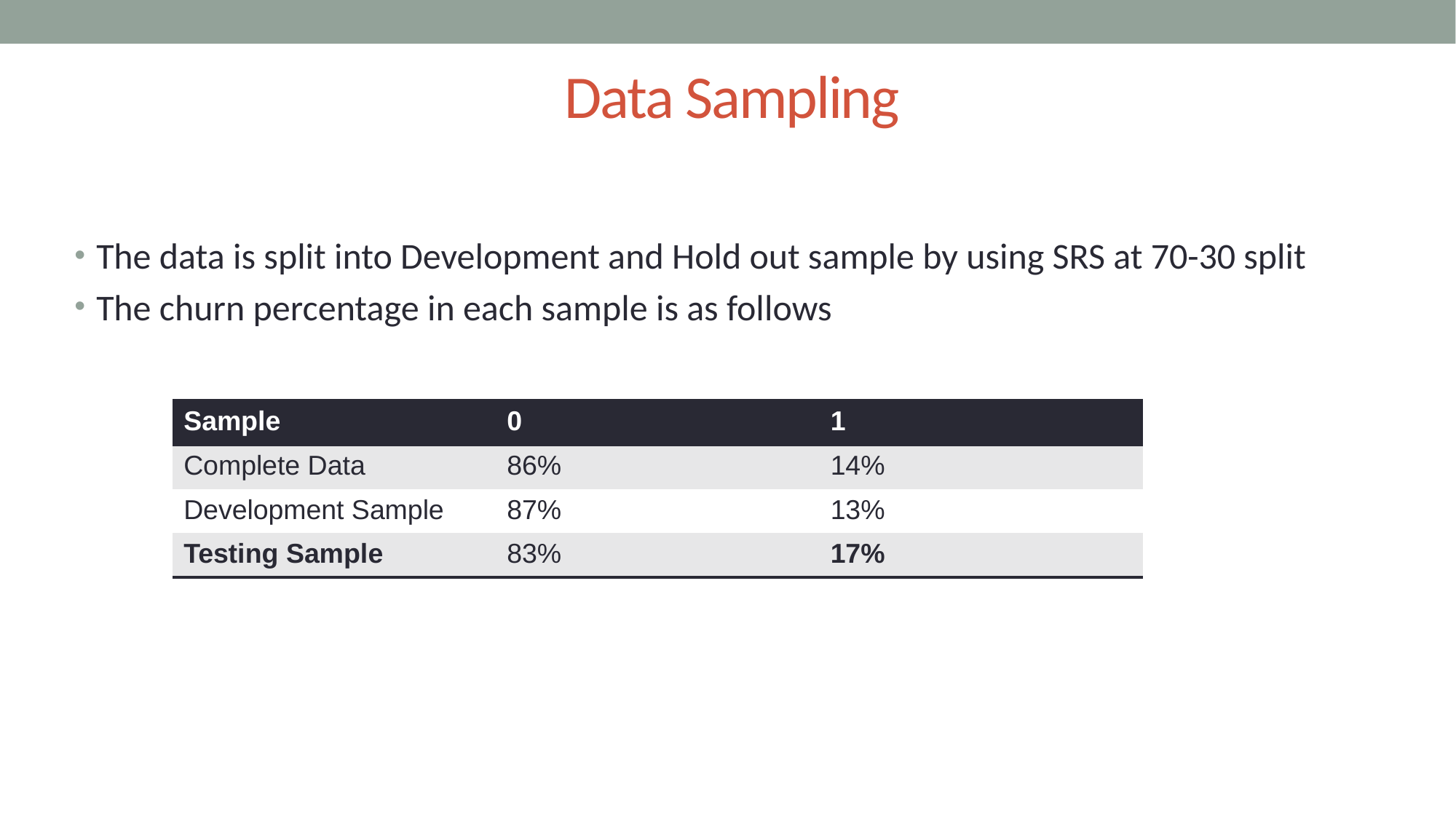

# Data Sampling
The data is split into Development and Hold out sample by using SRS at 70-30 split
The churn percentage in each sample is as follows

| Sample | 0 | 1 |
| --- | --- | --- |
| Complete Data | 86% | 14% |
| Development Sample | 87% | 13% |
| Testing Sample | 83% | 17% |